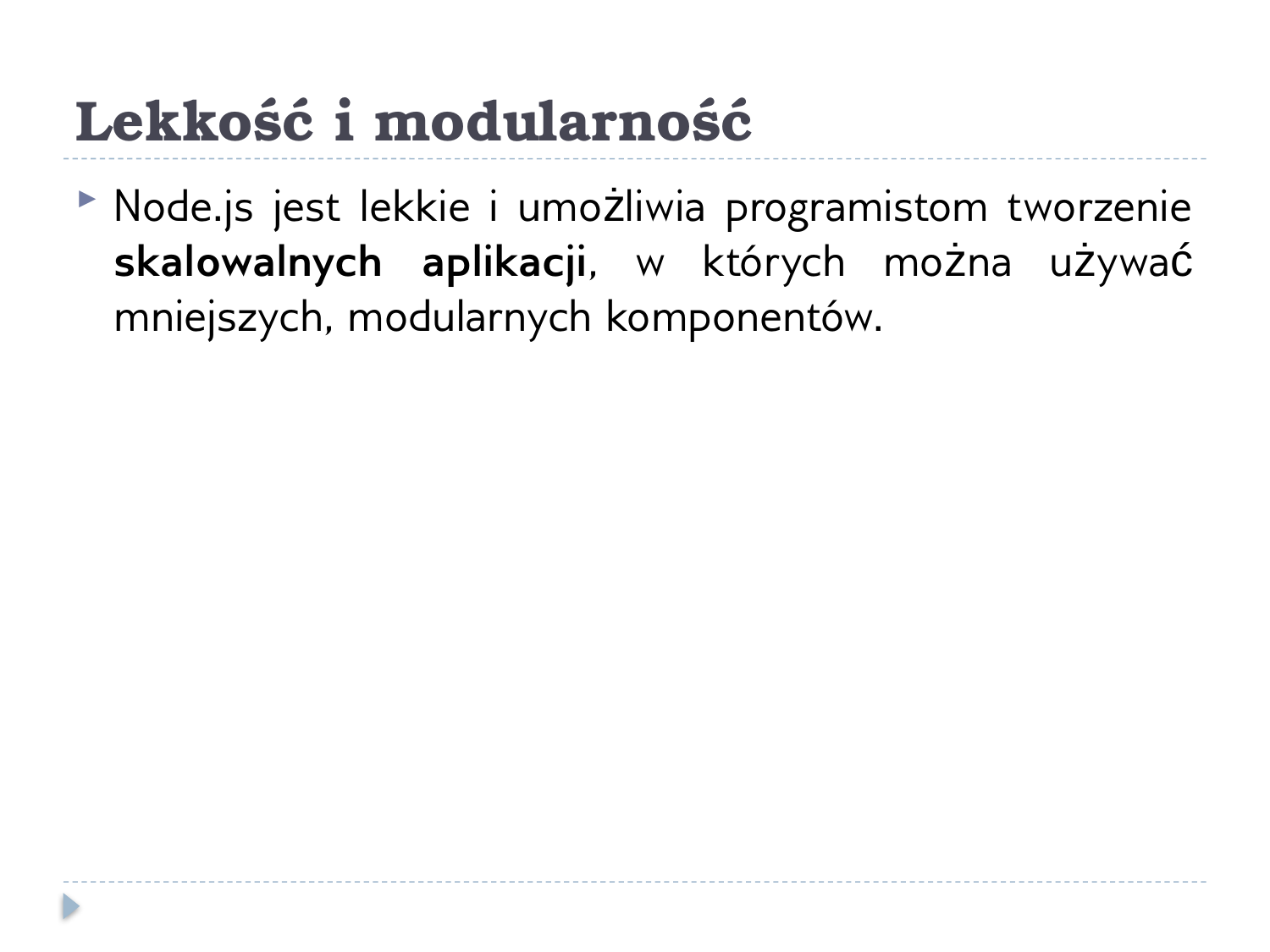

# Lekkość i modularność
Node.js jest lekkie i umożliwia programistom tworzenie skalowalnych aplikacji, w których można używać mniejszych, modularnych komponentów.